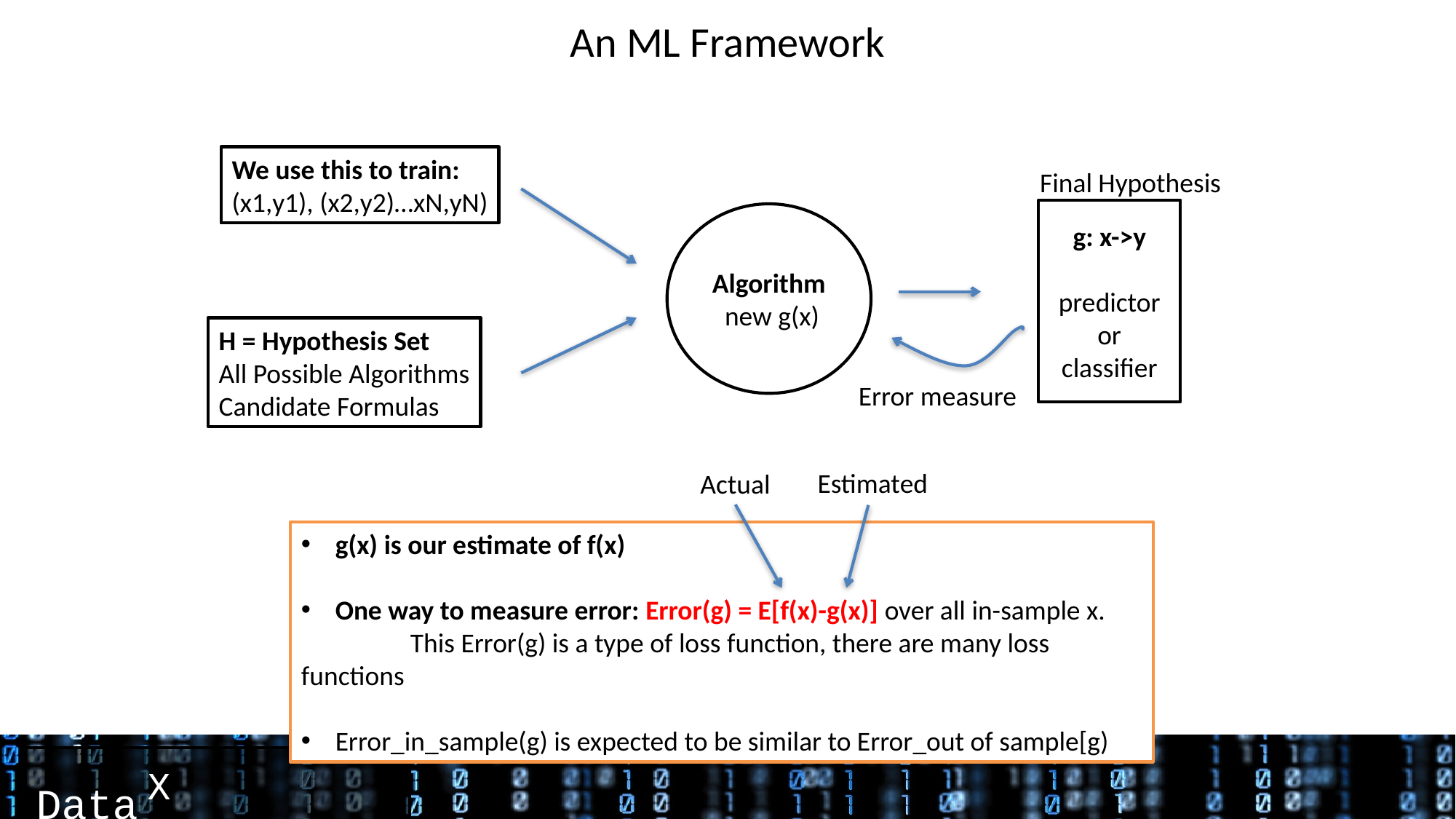

# An ML Framework
We use this to train:
(x1,y1), (x2,y2)…xN,yN)
Final Hypothesis
g: x->y
predictor or classifier
Algorithm
 new g(x)
H = Hypothesis Set
All Possible Algorithms
Candidate Formulas

Error measure
Estimated
Actual
g(x) is our estimate of f(x)
One way to measure error: Error(g) = E[f(x)-g(x)] over all in-sample x.
	This Error(g) is a type of loss function, there are many loss functions
Error_in_sample(g) is expected to be similar to Error_out of sample[g)